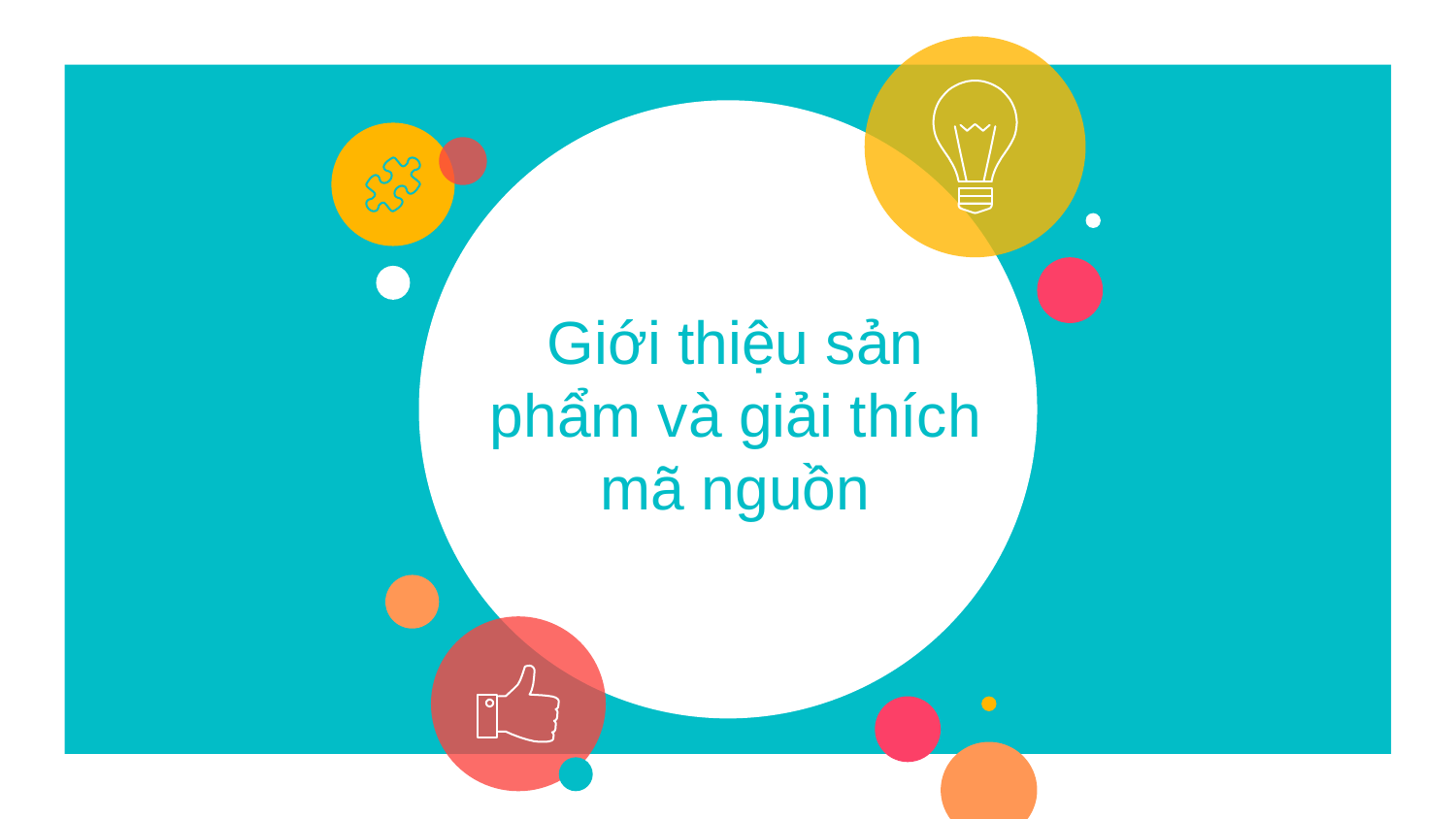

# Giới thiệu sản phẩm và giải thích mã nguồn